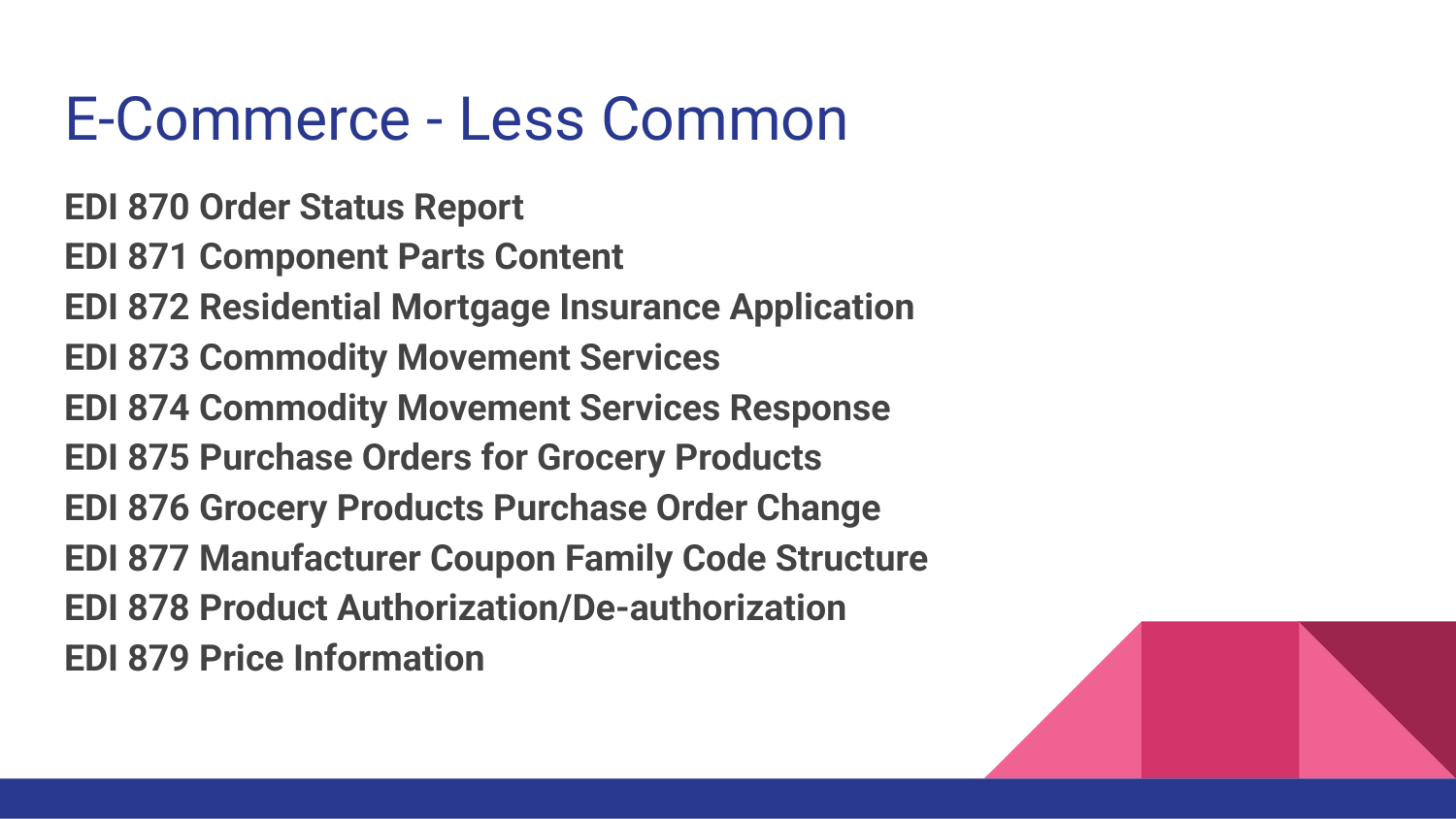

# E-Commerce - Less Common
EDI 870 Order Status Report
EDI 871 Component Parts Content
EDI 872 Residential Mortgage Insurance Application
EDI 873 Commodity Movement Services
EDI 874 Commodity Movement Services Response
EDI 875 Purchase Orders for Grocery Products
EDI 876 Grocery Products Purchase Order Change
EDI 877 Manufacturer Coupon Family Code Structure
EDI 878 Product Authorization/De-authorization
EDI 879 Price Information